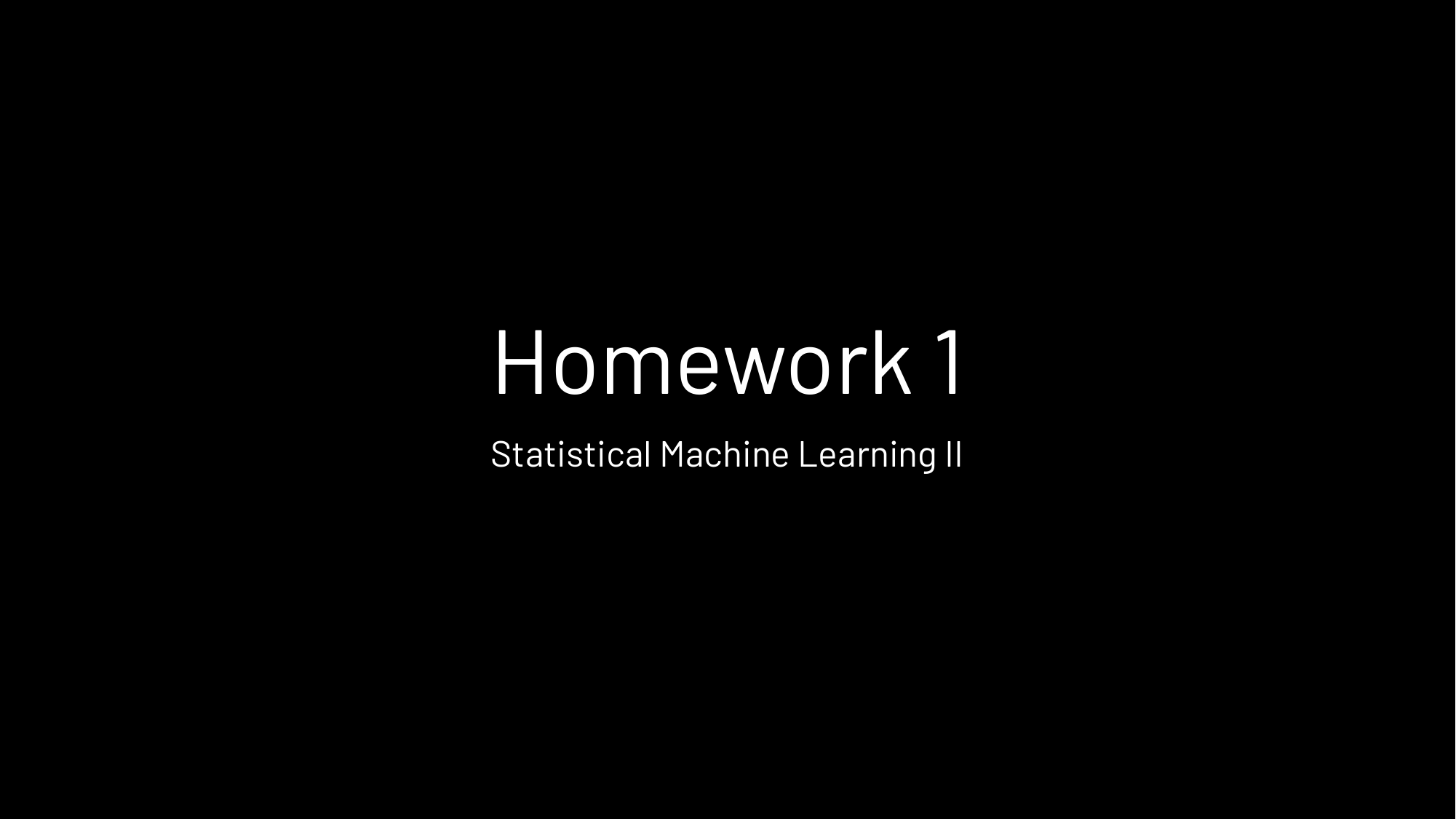

# Homework 1
Statistical Machine Learning II